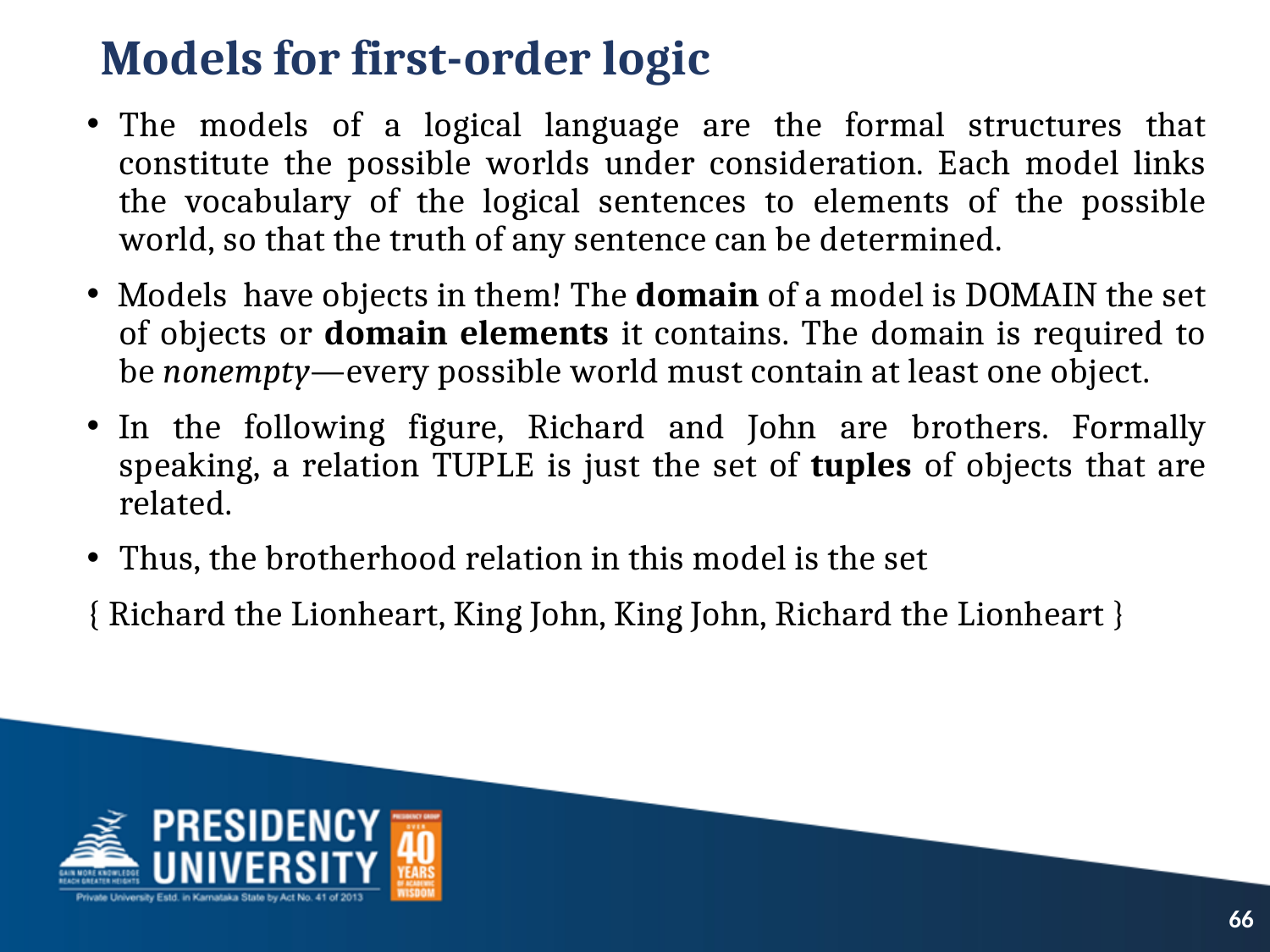

# Models for first-order logic
The models of a logical language are the formal structures that constitute the possible worlds under consideration. Each model links the vocabulary of the logical sentences to elements of the possible world, so that the truth of any sentence can be determined.
Models  have objects in them! The domain of a model is DOMAIN the set of objects or domain elements it contains. The domain is required to be nonempty—every possible world must contain at least one object.
In the following figure, Richard and John are brothers. Formally speaking, a relation TUPLE is just the set of tuples of objects that are related.
Thus, the brotherhood relation in this model is the set
{ Richard the Lionheart, King John, King John, Richard the Lionheart }
66